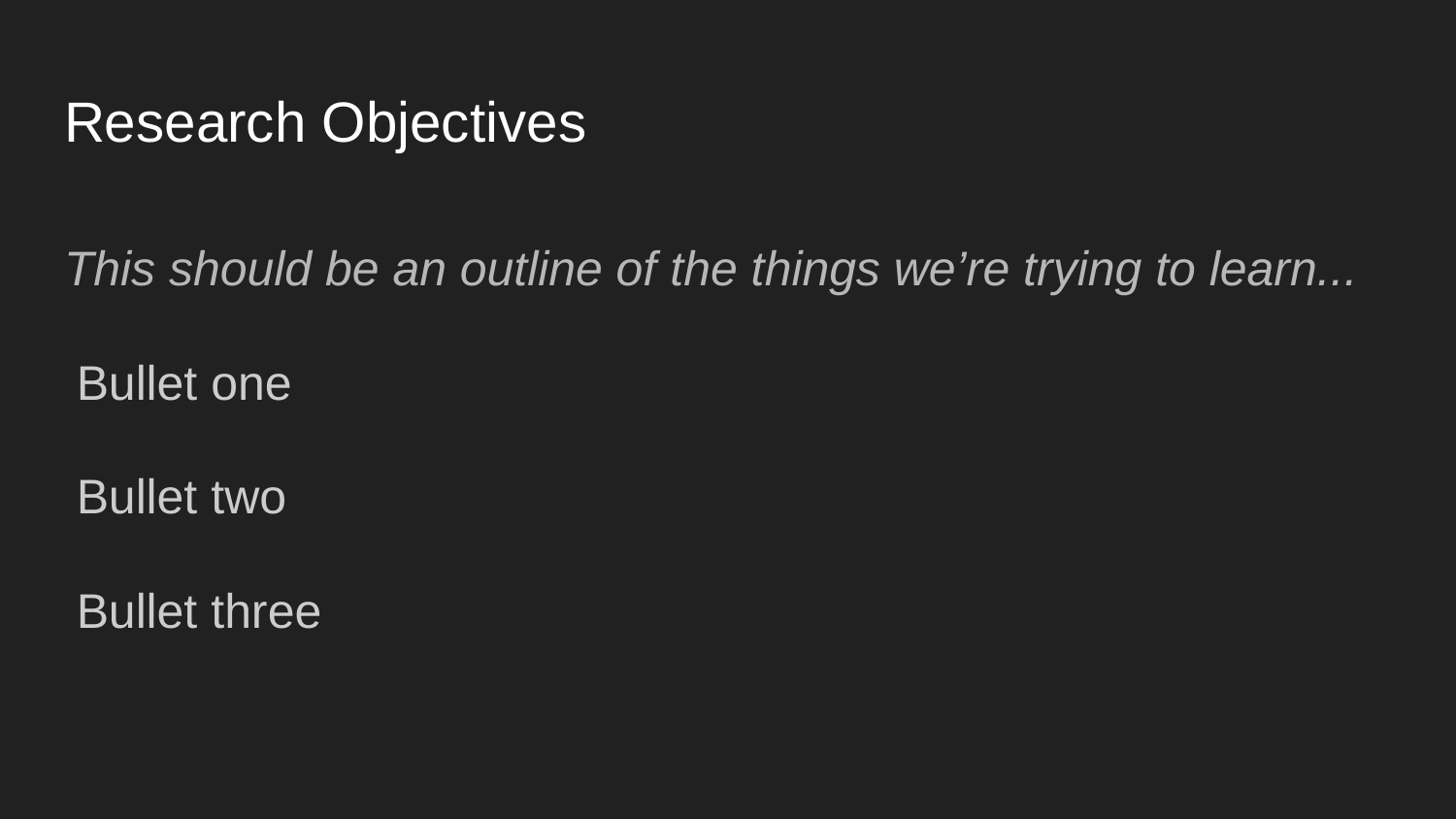

# Research Objectives
This should be an outline of the things we’re trying to learn...
Bullet one
Bullet two
Bullet three